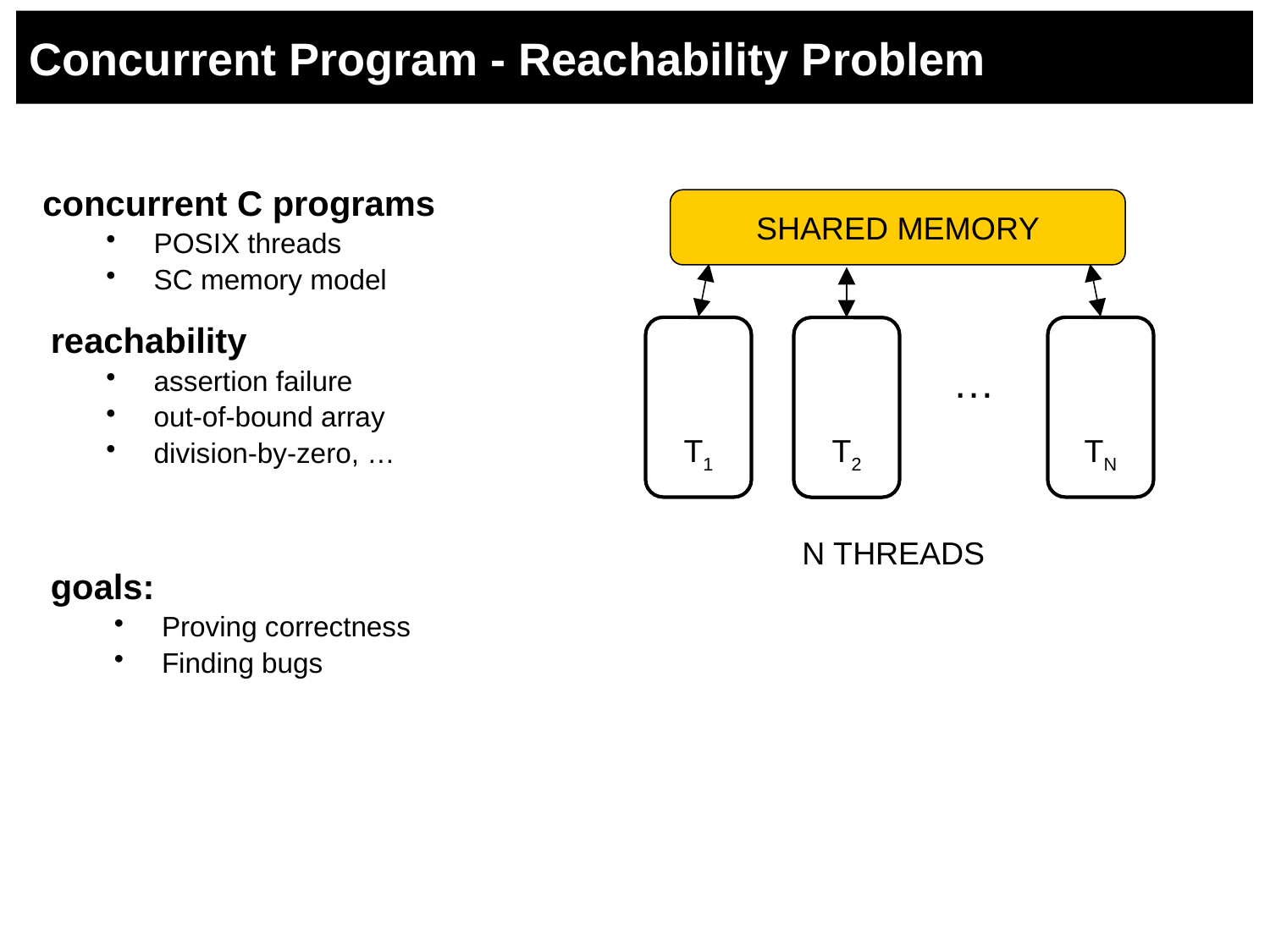

# Concurrent Program - Reachability Problem
concurrent C programs
POSIX threads
SC memory model

reachability
assertion failure
out-of-bound array
division-by-zero, …

SHARED MEMORY

…
T1
TN
T2
N THREADS
goals:
Proving correctness
Finding bugs